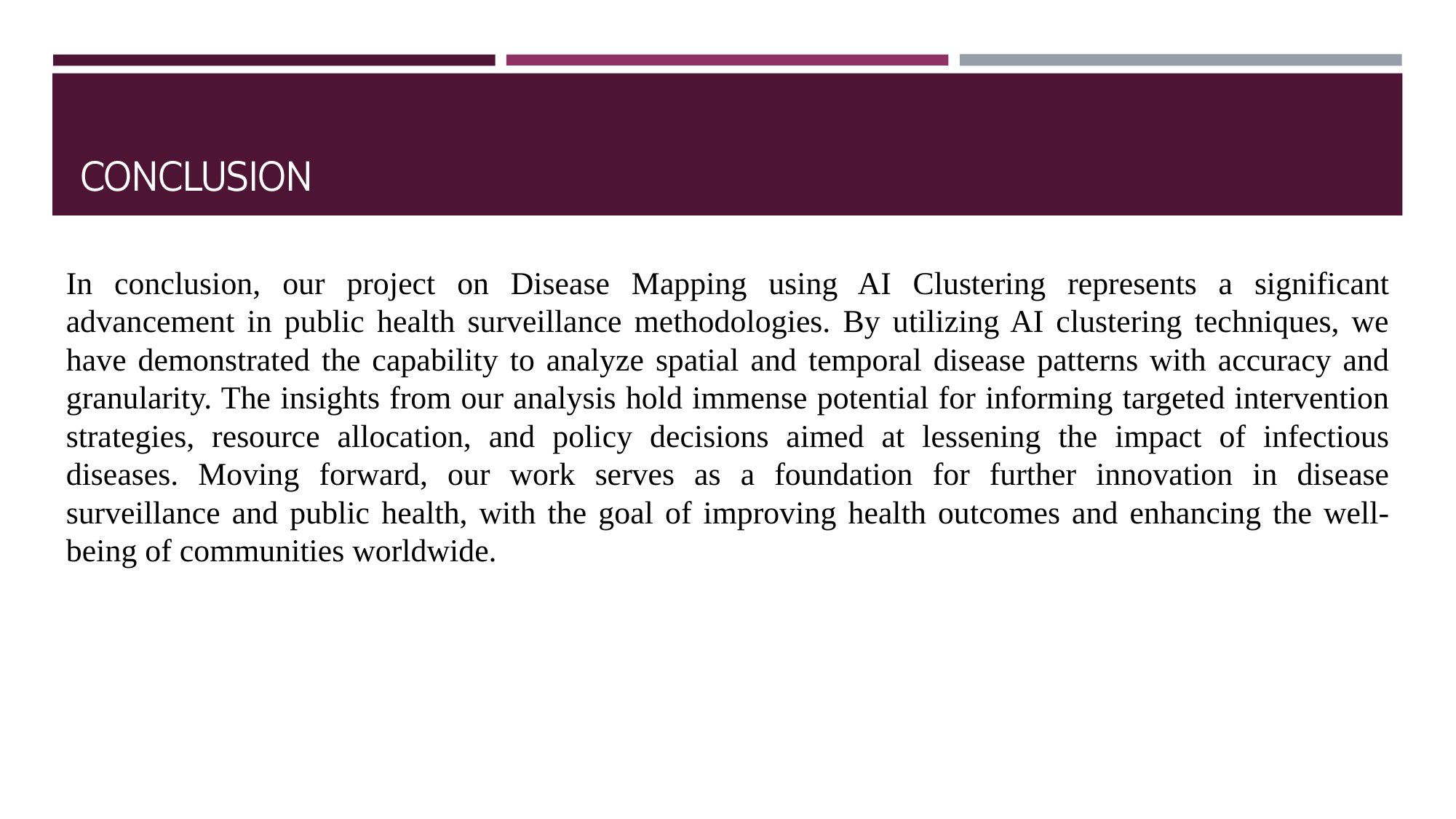

# CONCLUSION
In conclusion, our project on Disease Mapping using AI Clustering represents a significant advancement in public health surveillance methodologies. By utilizing AI clustering techniques, we have demonstrated the capability to analyze spatial and temporal disease patterns with accuracy and granularity. The insights from our analysis hold immense potential for informing targeted intervention strategies, resource allocation, and policy decisions aimed at lessening the impact of infectious diseases. Moving forward, our work serves as a foundation for further innovation in disease surveillance and public health, with the goal of improving health outcomes and enhancing the well-being of communities worldwide.